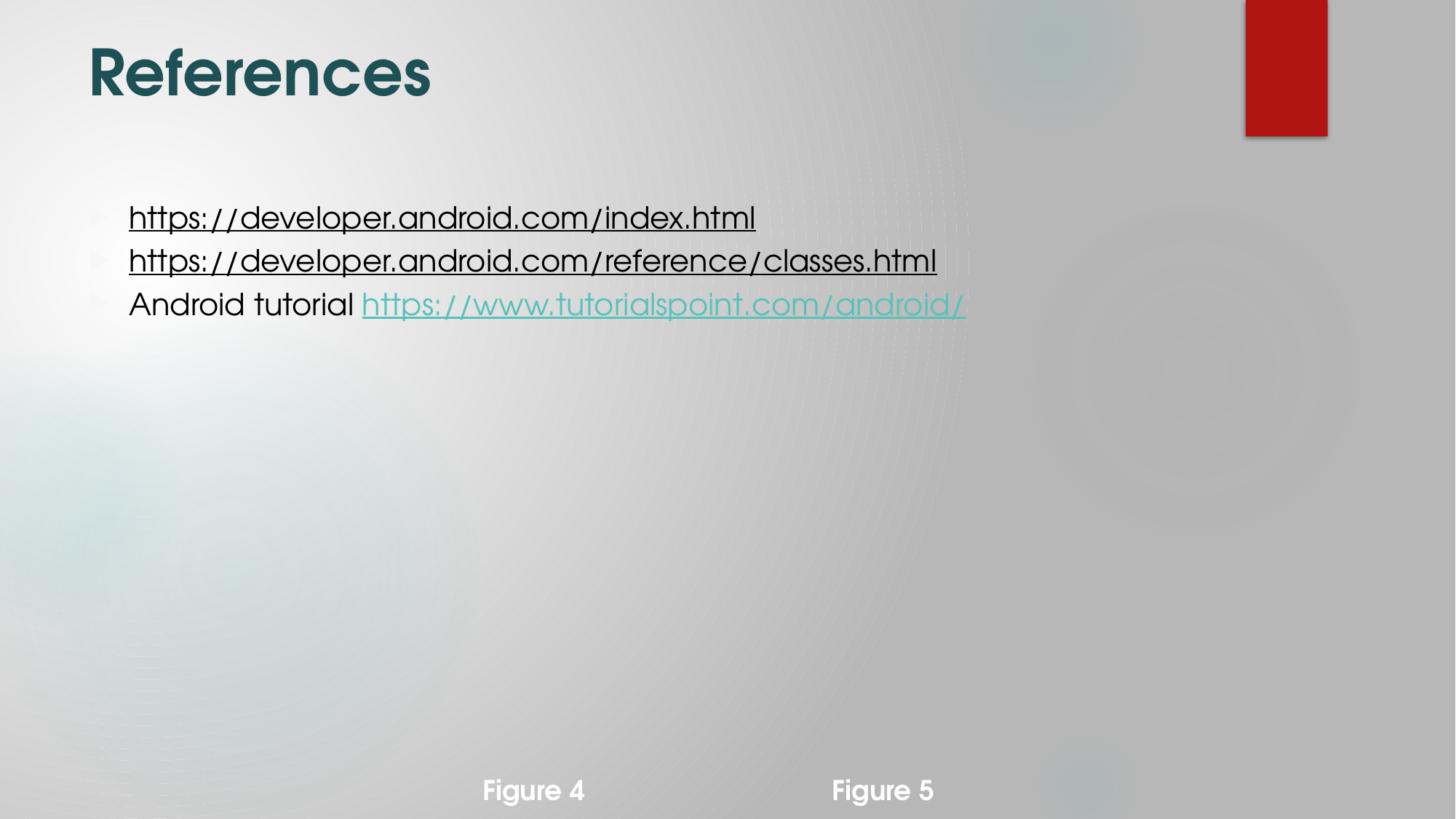

# References
https://developer.android.com/index.html
https://developer.android.com/reference/classes.html
Android tutorial https://www.tutorialspoint.com/android/

| Figure 4 | Figure 5 |
| --- | --- |